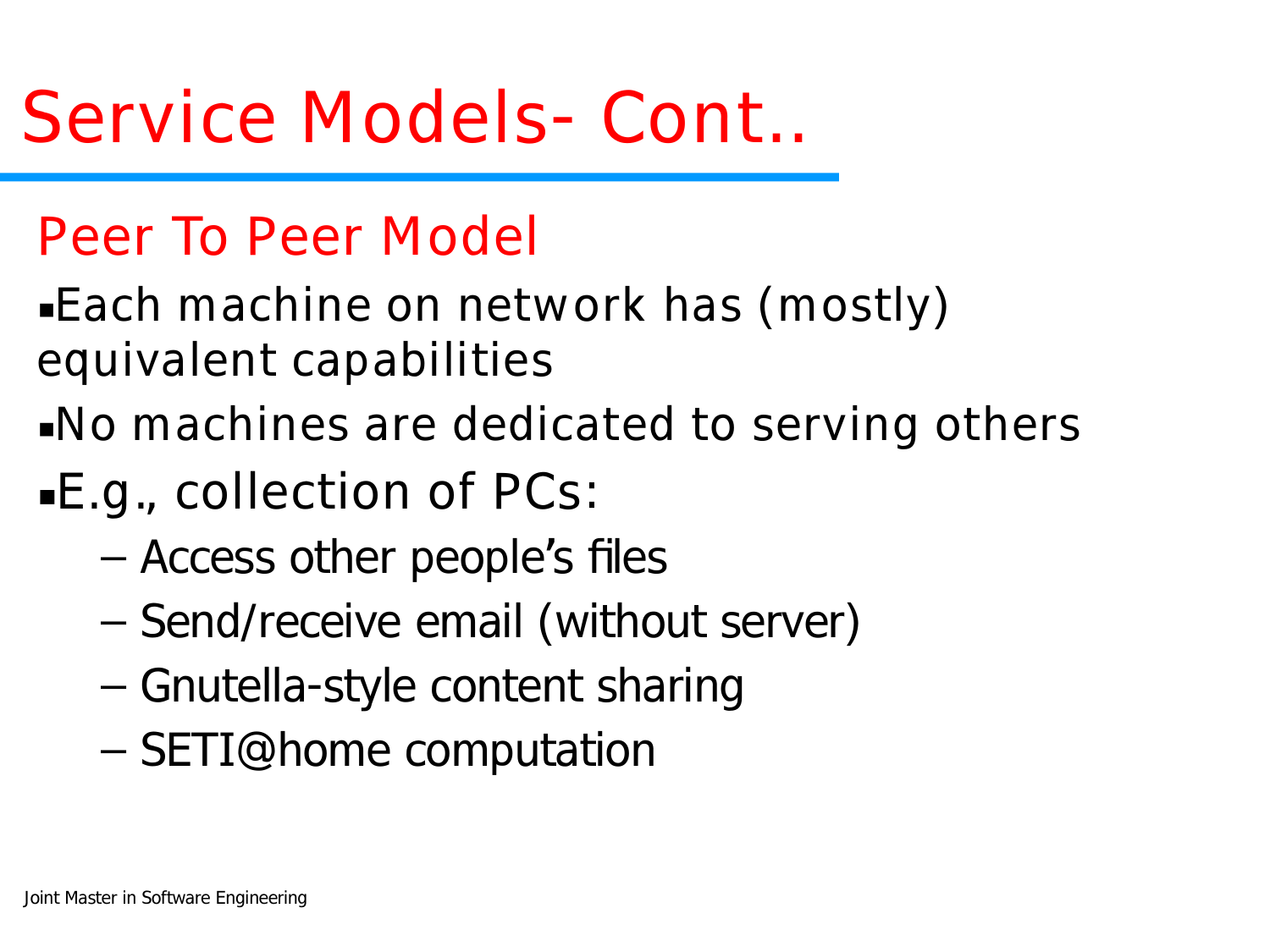

# Service Models- Cont..
Peer To Peer Model
Each machine on network has (mostly) equivalent capabilities
No machines are dedicated to serving others
E.g., collection of PCs:
Access other people’s files
Send/receive email (without server)
Gnutella-style content sharing
SETI@home computation